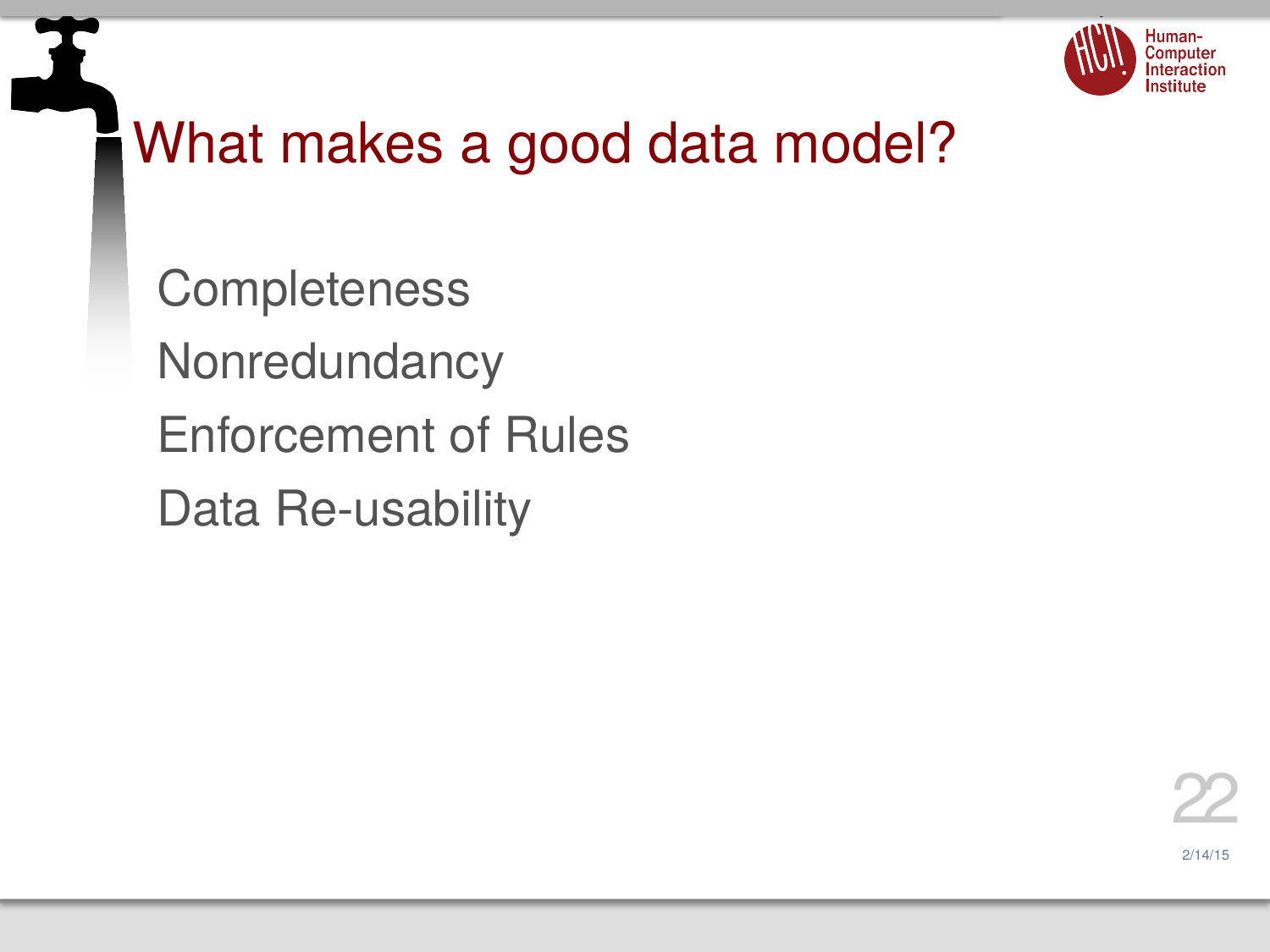

# What makes a good data model?
Completeness
Nonredundancy
Enforcement of Rules
Data Re-usability

22
2/14/15